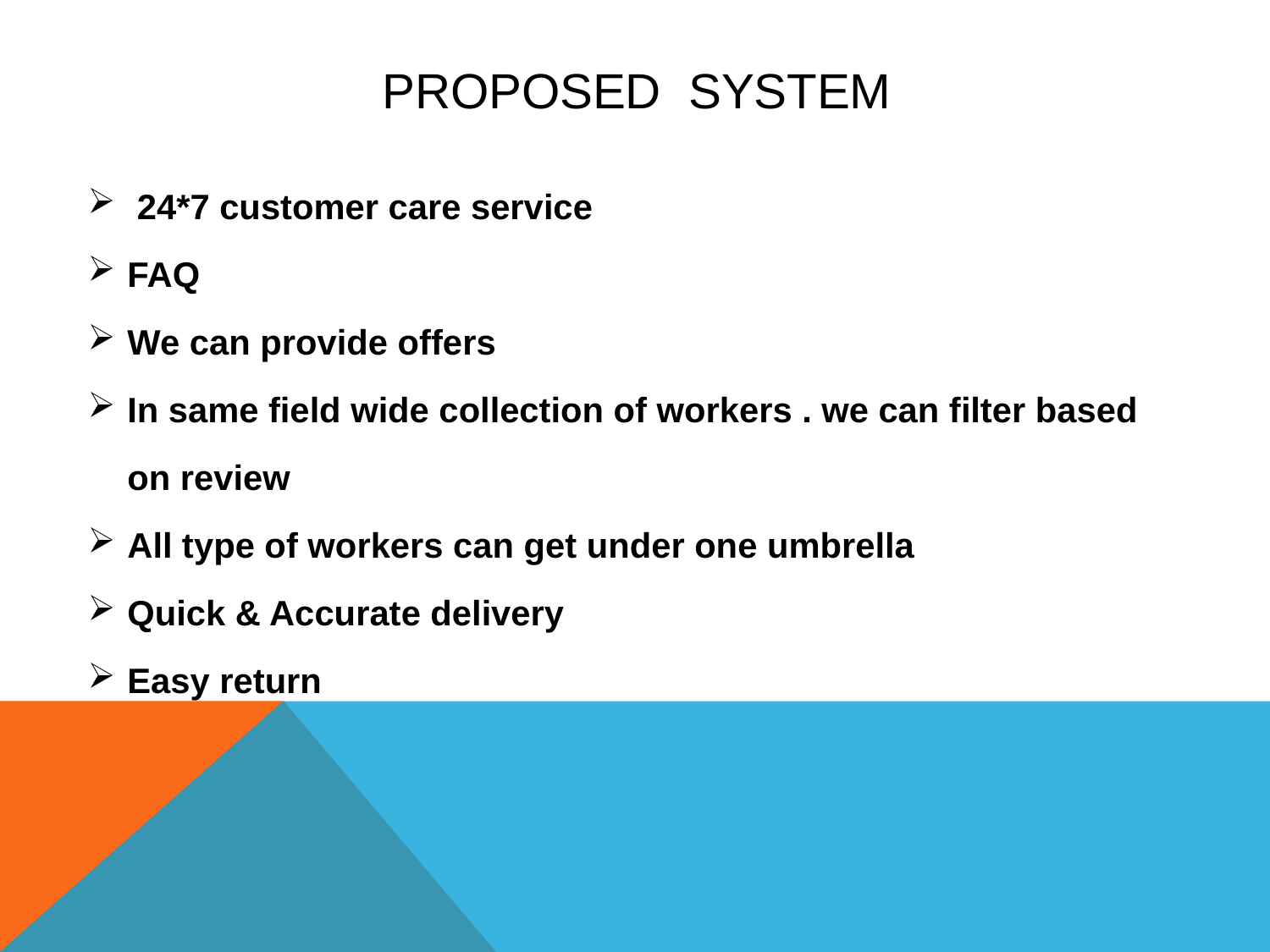

# Proposed  system
 24*7 customer care service
FAQ
We can provide offers
In same field wide collection of workers . we can filter based on review
All type of workers can get under one umbrella
Quick & Accurate delivery
Easy return